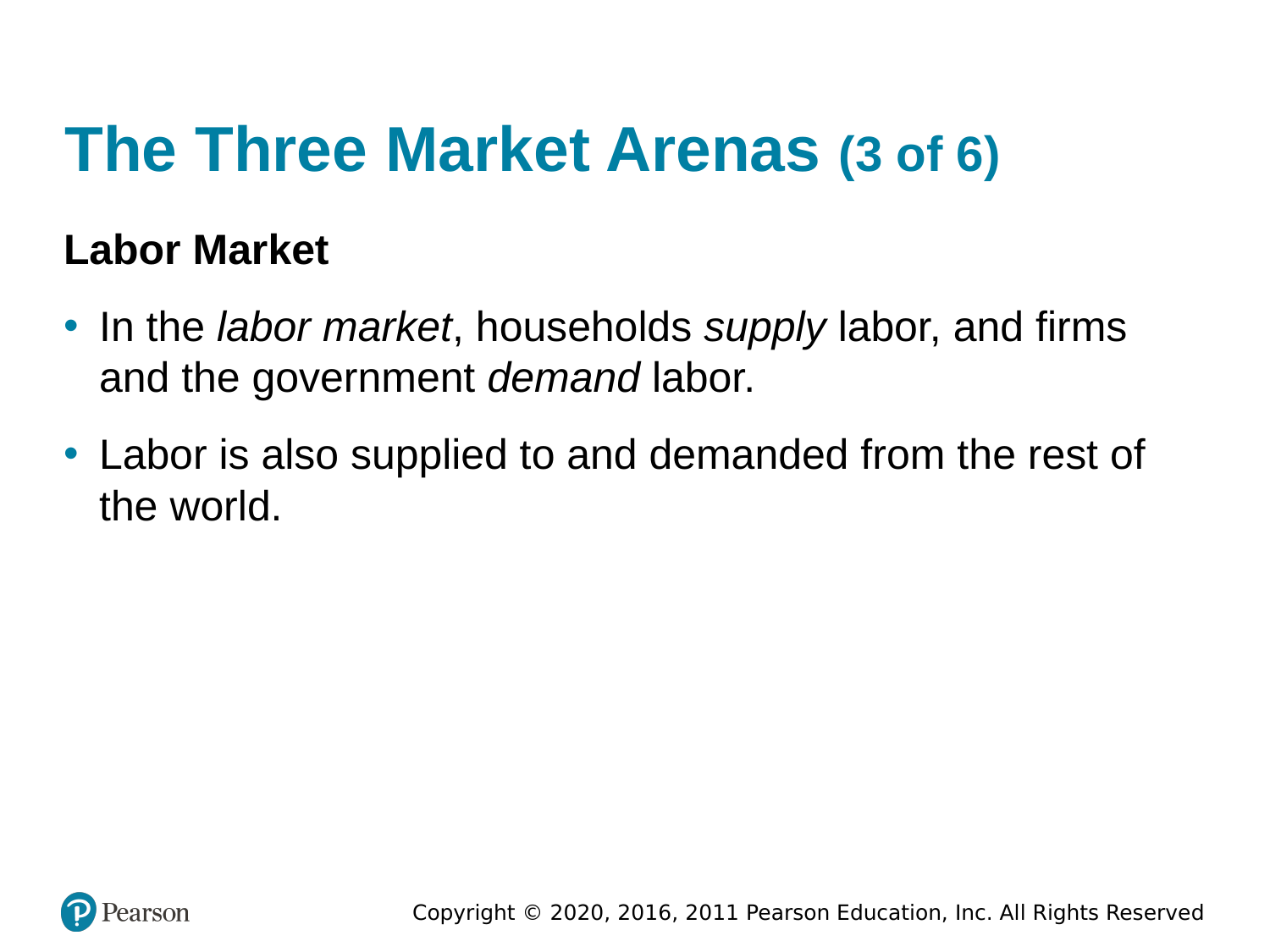

# The Three Market Arenas (3 of 6)
Labor Market
In the labor market, households supply labor, and firms and the government demand labor.
Labor is also supplied to and demanded from the rest of the world.